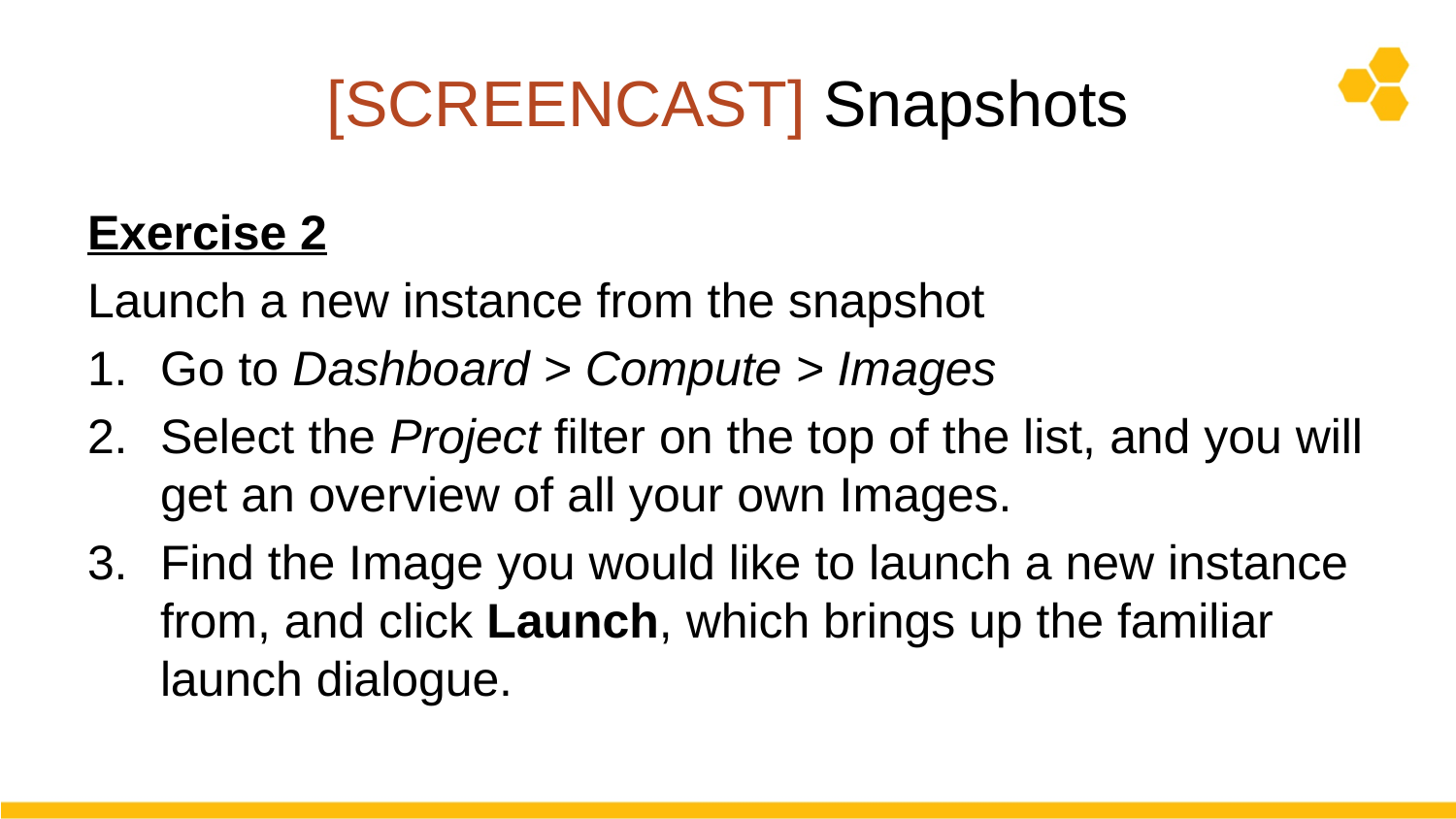

# [SCREENCAST] Snapshots
Exercise 2
Launch a new instance from the snapshot
Go to Dashboard > Compute > Images
Select the Project filter on the top of the list, and you will get an overview of all your own Images.
Find the Image you would like to launch a new instance from, and click Launch, which brings up the familiar launch dialogue.